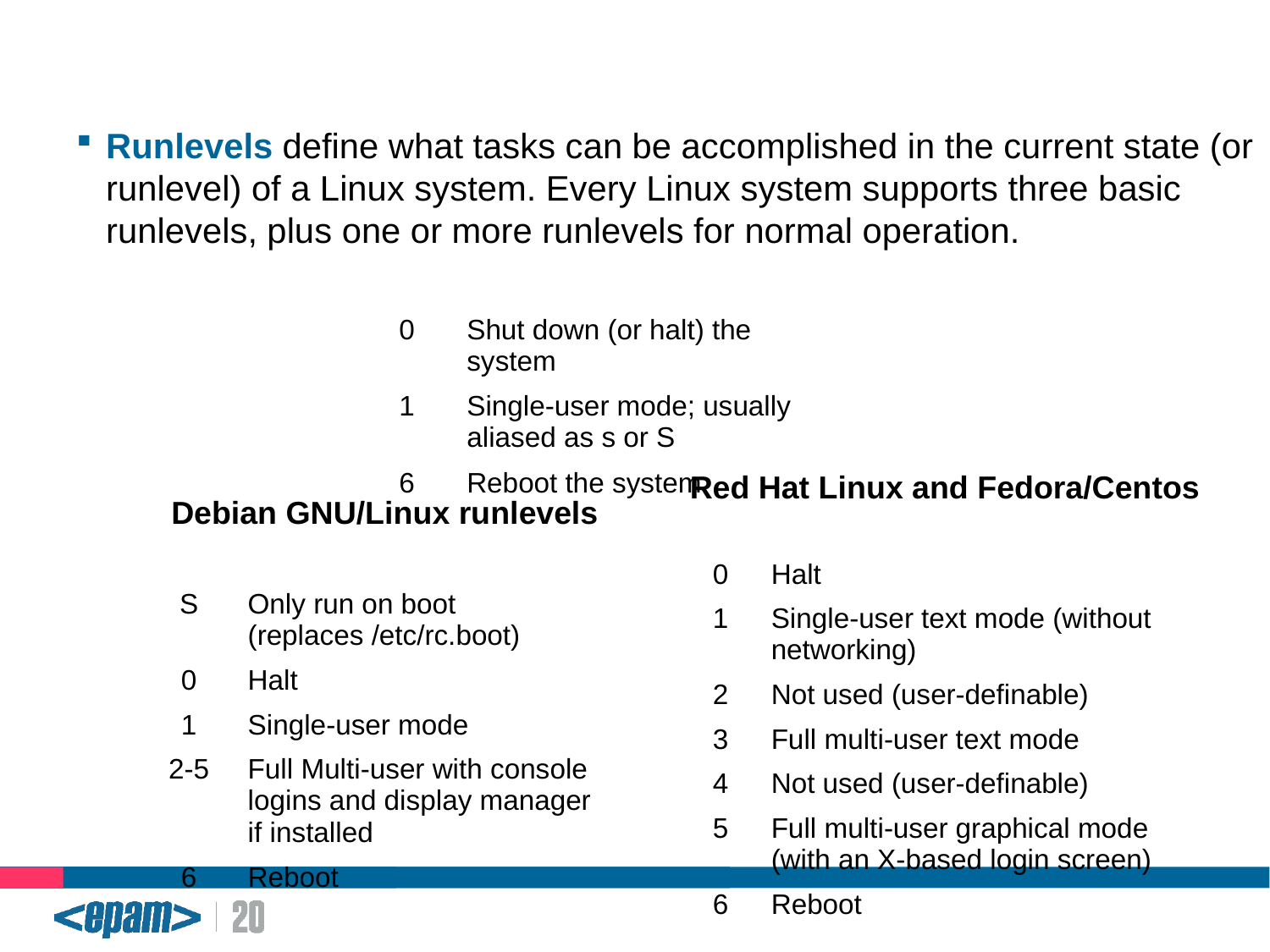

Runlevels
Runlevels define what tasks can be accomplished in the current state (or runlevel) of a Linux system. Every Linux system supports three basic runlevels, plus one or more runlevels for normal operation.
| ID | Information |
| --- | --- |
| 0 | Shut down (or halt) the system |
| 1 | Single-user mode; usually aliased as s or S |
| 6 | Reboot the system |
Red Hat Linux and Fedora/Centos
Debian GNU/Linux runlevels
| ID | Information |
| --- | --- |
| 0 | Halt |
| 1 | Single-user text mode (without networking) |
| 2 | Not used (user-definable) |
| 3 | Full multi-user text mode |
| 4 | Not used (user-definable) |
| 5 | Full multi-user graphical mode (with an X-based login screen) |
| 6 | Reboot |
| ID | Information |
| --- | --- |
| S | Only run on boot (replaces /etc/rc.boot) |
| 0 | Halt |
| 1 | Single-user mode |
| 2-5 | Full Multi-user with console logins and display manager if installed |
| 6 | Reboot |